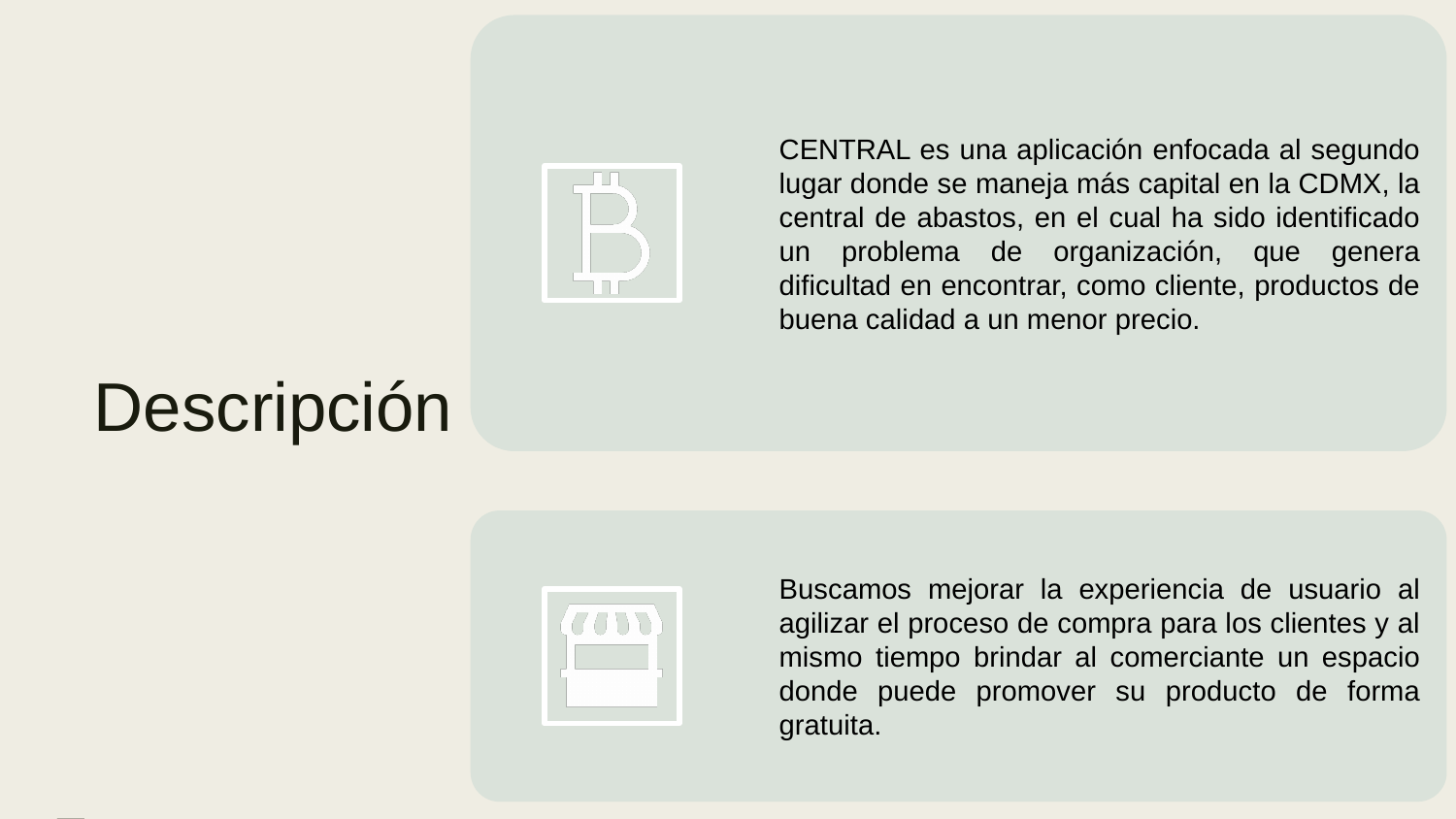

CENTRAL es una aplicación enfocada al segundo lugar donde se maneja más capital en la CDMX, la central de abastos, en el cual ha sido identificado un problema de organización, que genera dificultad en encontrar, como cliente, productos de buena calidad a un menor precio.
Buscamos mejorar la experiencia de usuario al agilizar el proceso de compra para los clientes y al mismo tiempo brindar al comerciante un espacio donde puede promover su producto de forma gratuita.
# Descripción